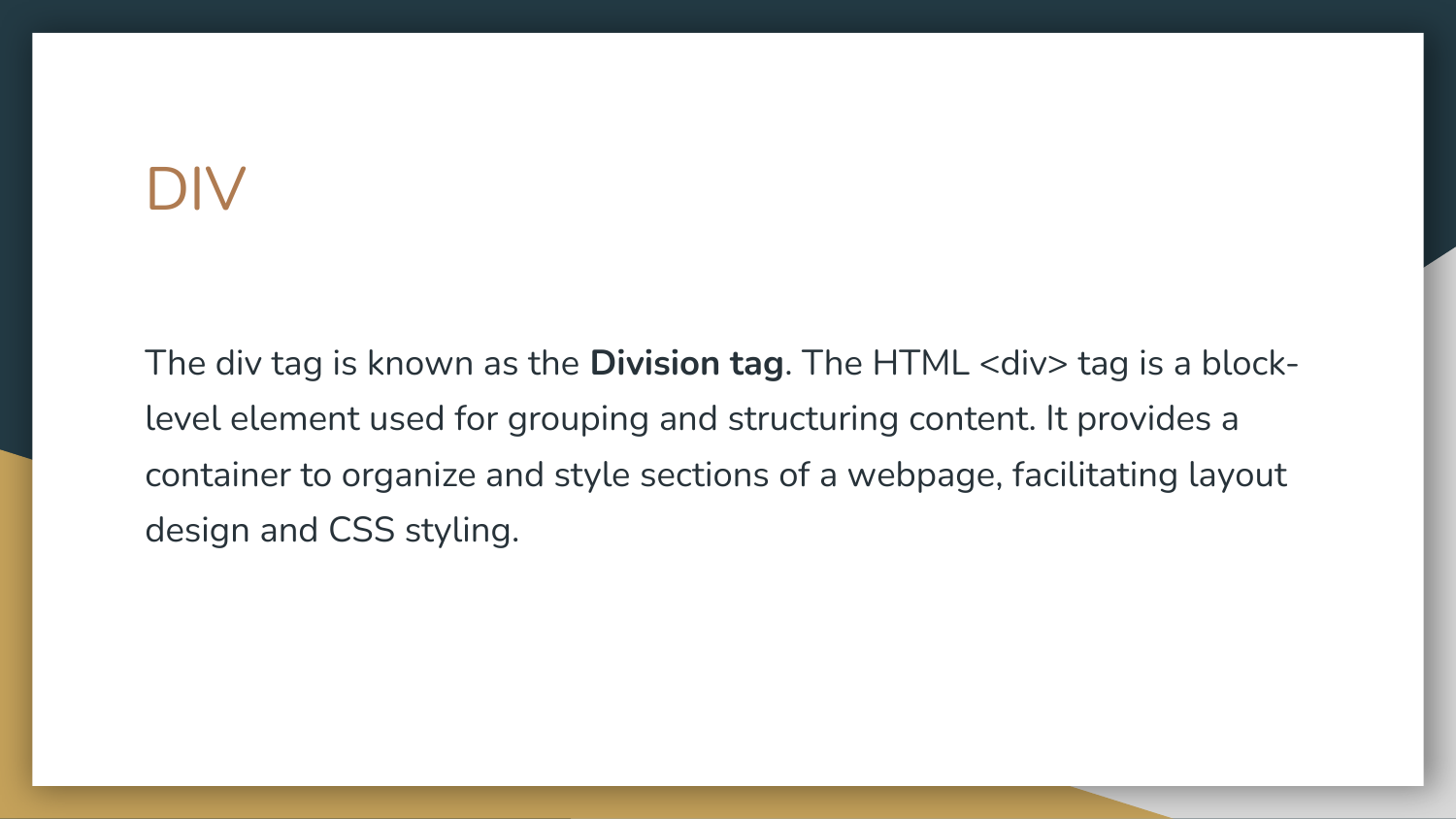

# DIV
The div tag is known as the Division tag. The HTML <div> tag is a block-level element used for grouping and structuring content. It provides a container to organize and style sections of a webpage, facilitating layout design and CSS styling.